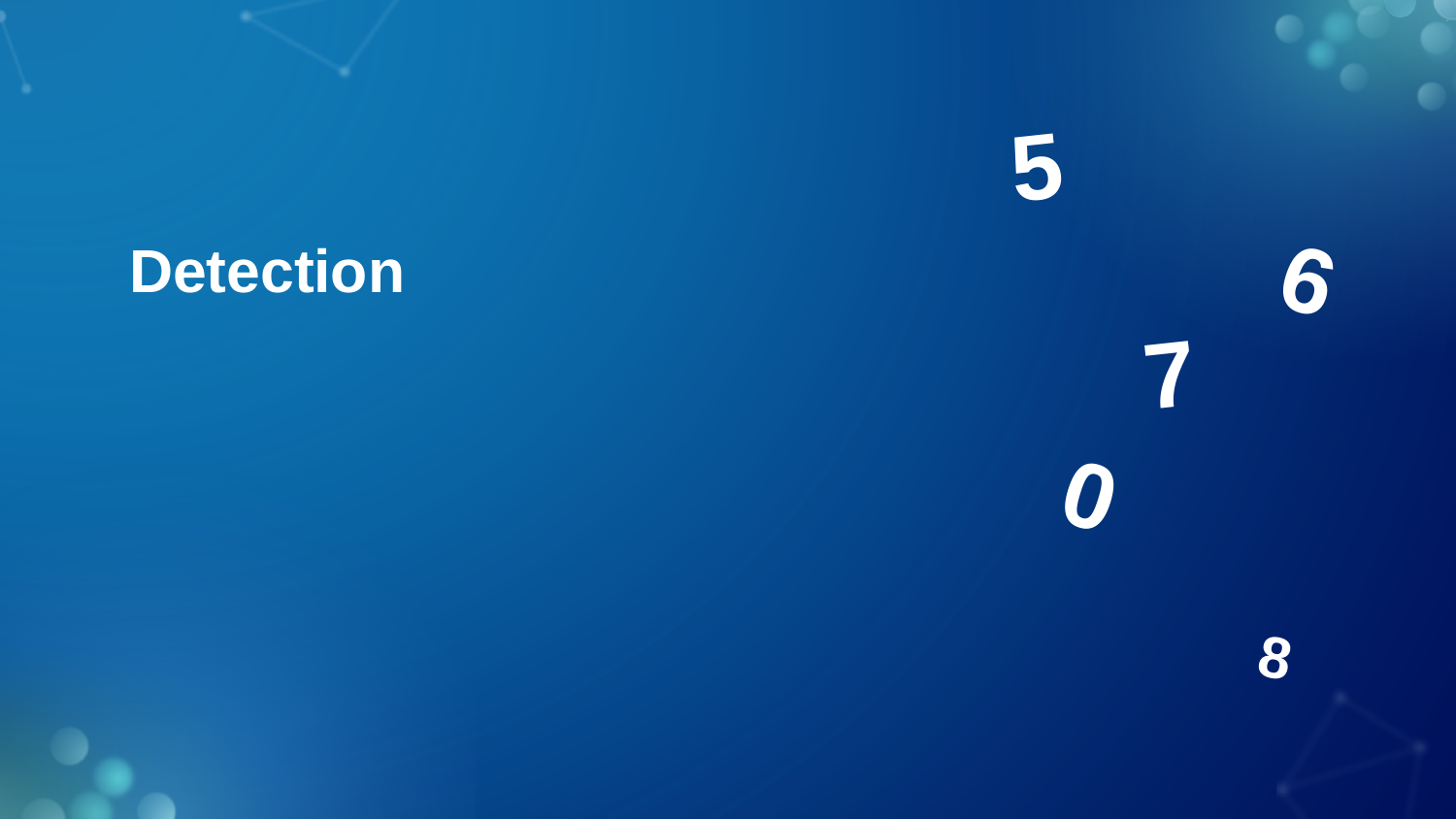

5
6
7
0
8
# Detection